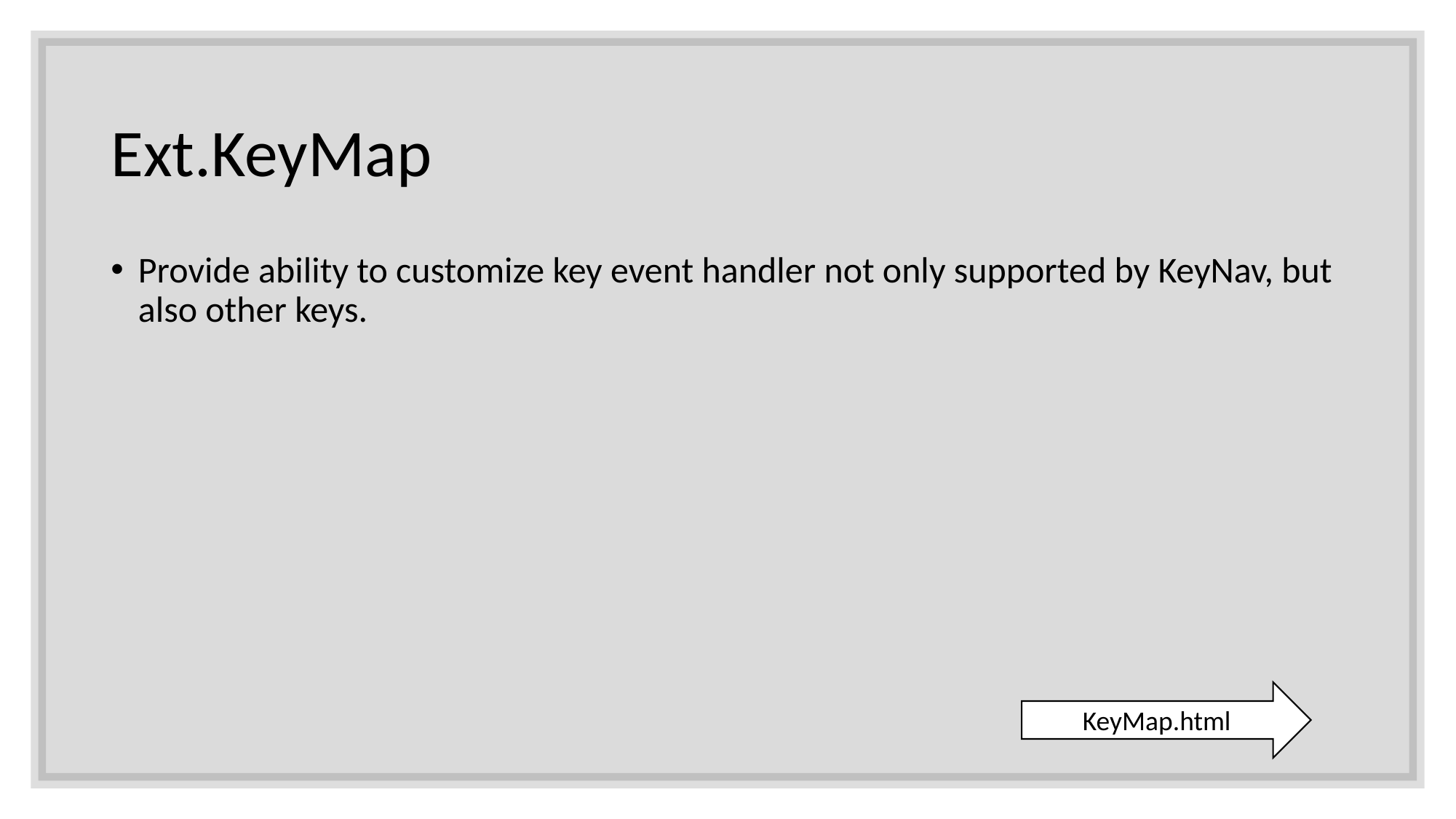

# Ext.KeyMap
Provide ability to customize key event handler not only supported by KeyNav, but also other keys.
KeyMap.html